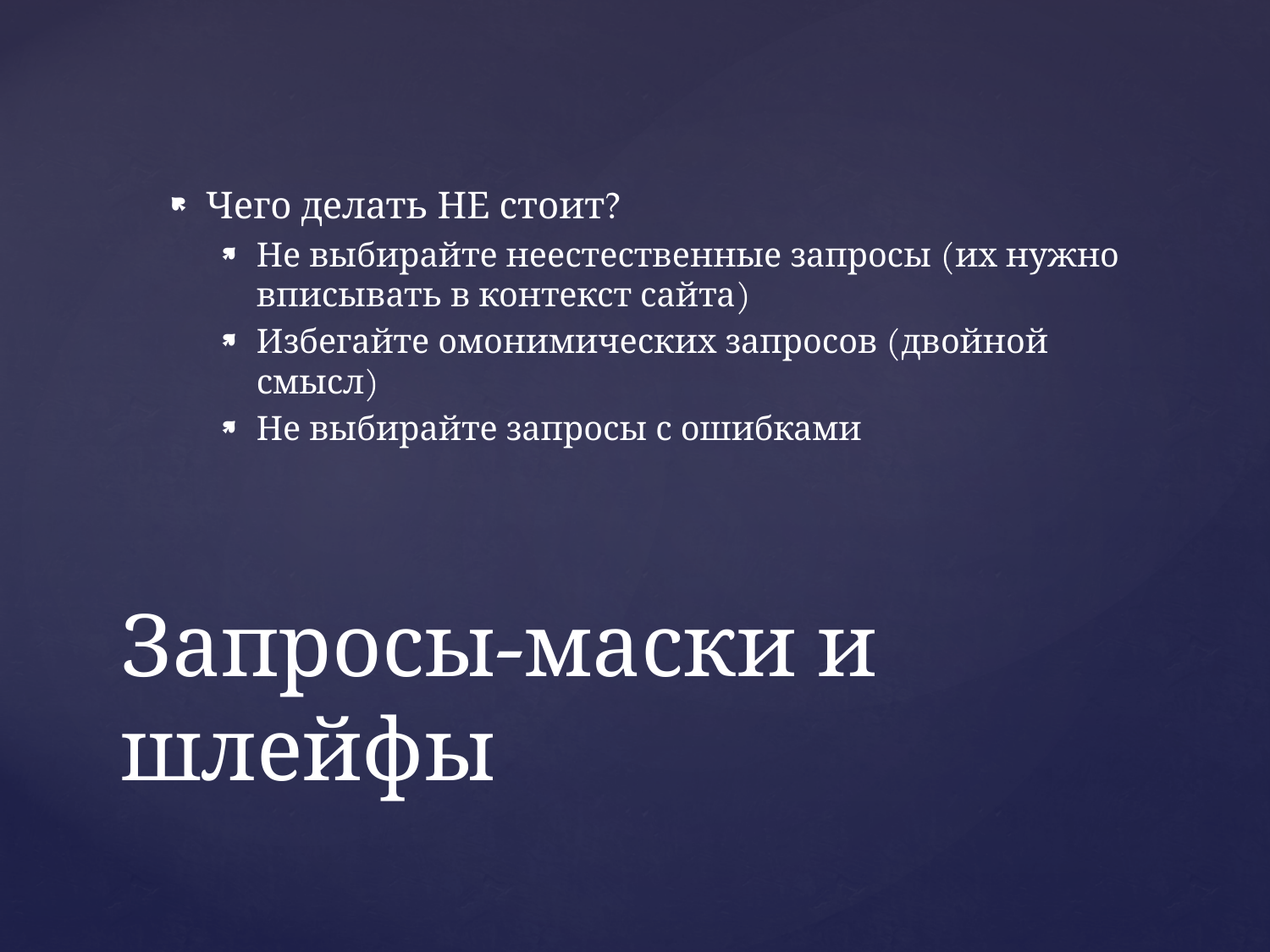

Чего делать НЕ стоит?
Не выбирайте неестественные запросы (их нужно вписывать в контекст сайта)
Избегайте омонимических запросов (двойной смысл)
Не выбирайте запросы с ошибками
# Запросы-маски и шлейфы